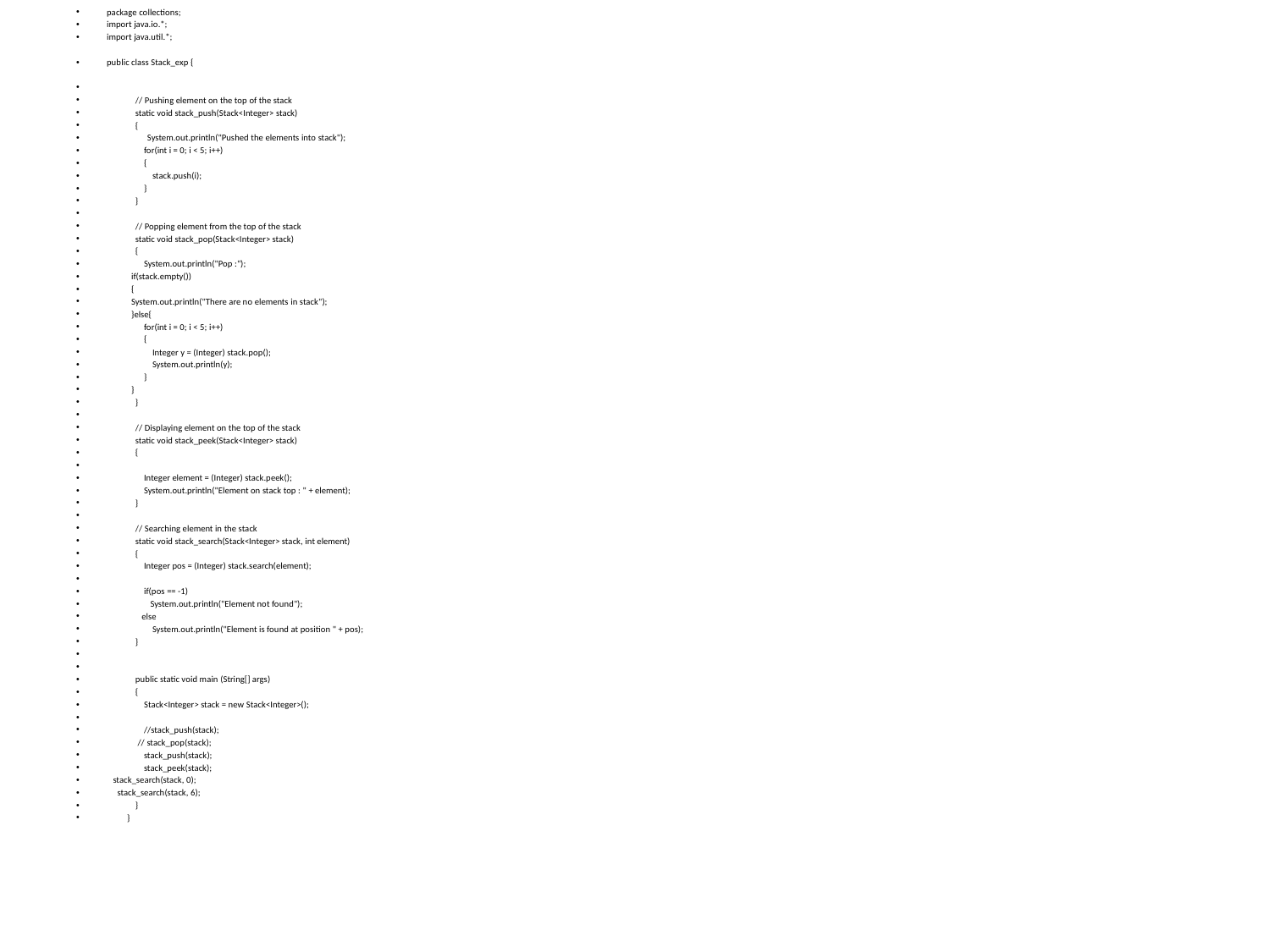

package collections;
import java.io.*;
import java.util.*;

public class Stack_exp {

	    // Pushing element on the top of the stack
	    static void stack_push(Stack<Integer> stack)
	    {
	    	System.out.println("Pushed the elements into stack");
	        for(int i = 0; i < 5; i++)
	        {
	            stack.push(i);
	        }
	    }

	    // Popping element from the top of the stack
	    static void stack_pop(Stack<Integer> stack)
	    {
	        System.out.println("Pop :");
	  if(stack.empty())
	  {
		  System.out.println("There are no elements in stack");
	  }else{
	        for(int i = 0; i < 5; i++)
	        {
	            Integer y = (Integer) stack.pop();
	            System.out.println(y);
	        }
	  }
	    }

	    // Displaying element on the top of the stack
	    static void stack_peek(Stack<Integer> stack)
	    {

	        Integer element = (Integer) stack.peek();
	        System.out.println("Element on stack top : " + element);
	    }

	    // Searching element in the stack
	    static void stack_search(Stack<Integer> stack, int element)
	    {
	        Integer pos = (Integer) stack.search(element);

	        if(pos == -1)
	           System.out.println("Element not found");
	       else
	            System.out.println("Element is found at position " + pos);
	    }

	    public static void main (String[] args)
	    {
	        Stack<Integer> stack = new Stack<Integer>();

	        //stack_push(stack);
 	     // stack_pop(stack);
	        stack_push(stack);
	        stack_peek(stack);
   stack_search(stack, 0);
     stack_search(stack, 6);
	    }
	}

#